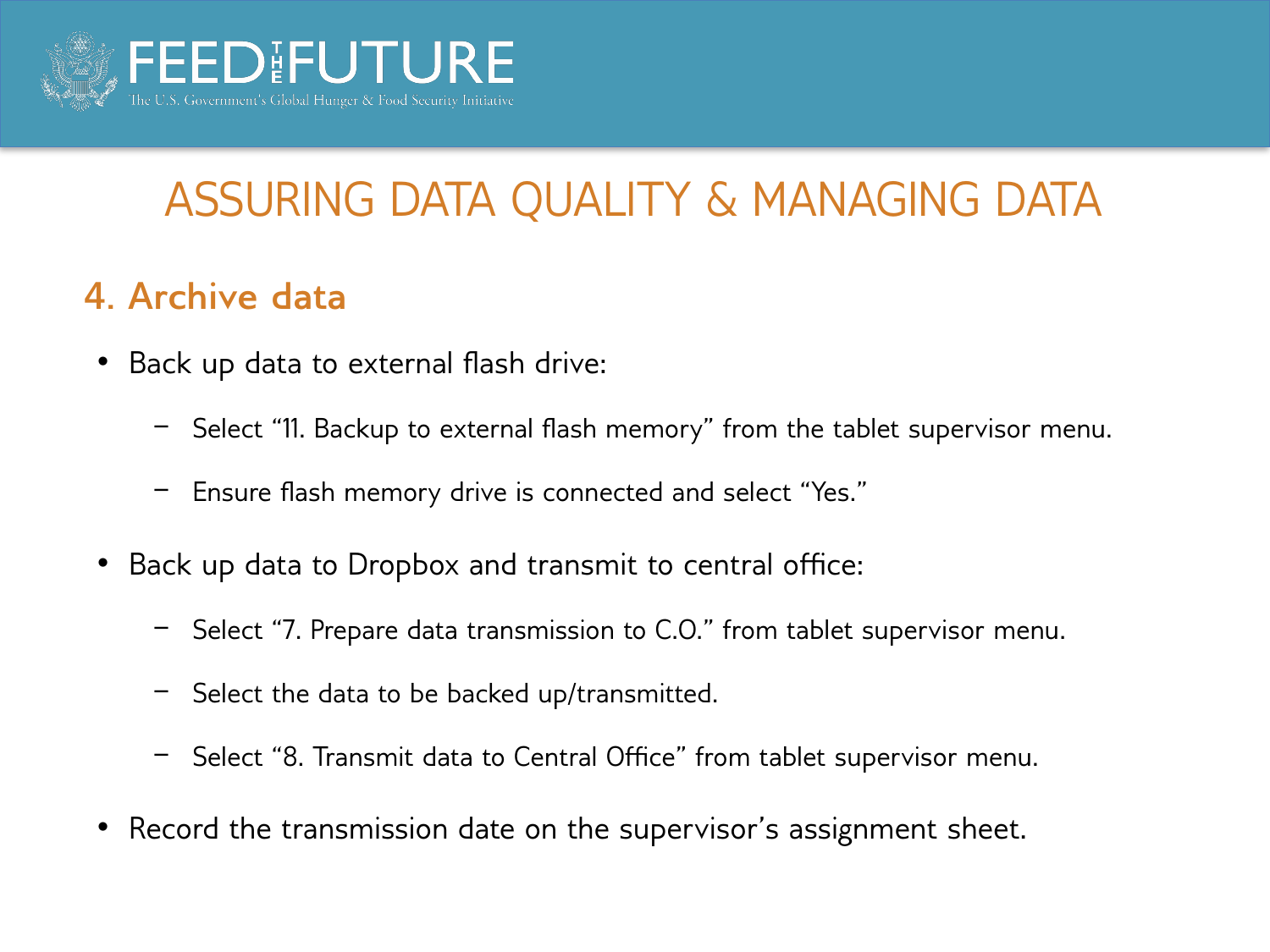

# Assuring data quality & managing data
4. Archive data
Back up data to external flash drive:
Select “11. Backup to external flash memory” from the tablet supervisor menu.
Ensure flash memory drive is connected and select “Yes.”
Back up data to Dropbox and transmit to central office:
Select “7. Prepare data transmission to C.O.” from tablet supervisor menu.
Select the data to be backed up/transmitted.
Select “8. Transmit data to Central Office” from tablet supervisor menu.
Record the transmission date on the supervisor’s assignment sheet.